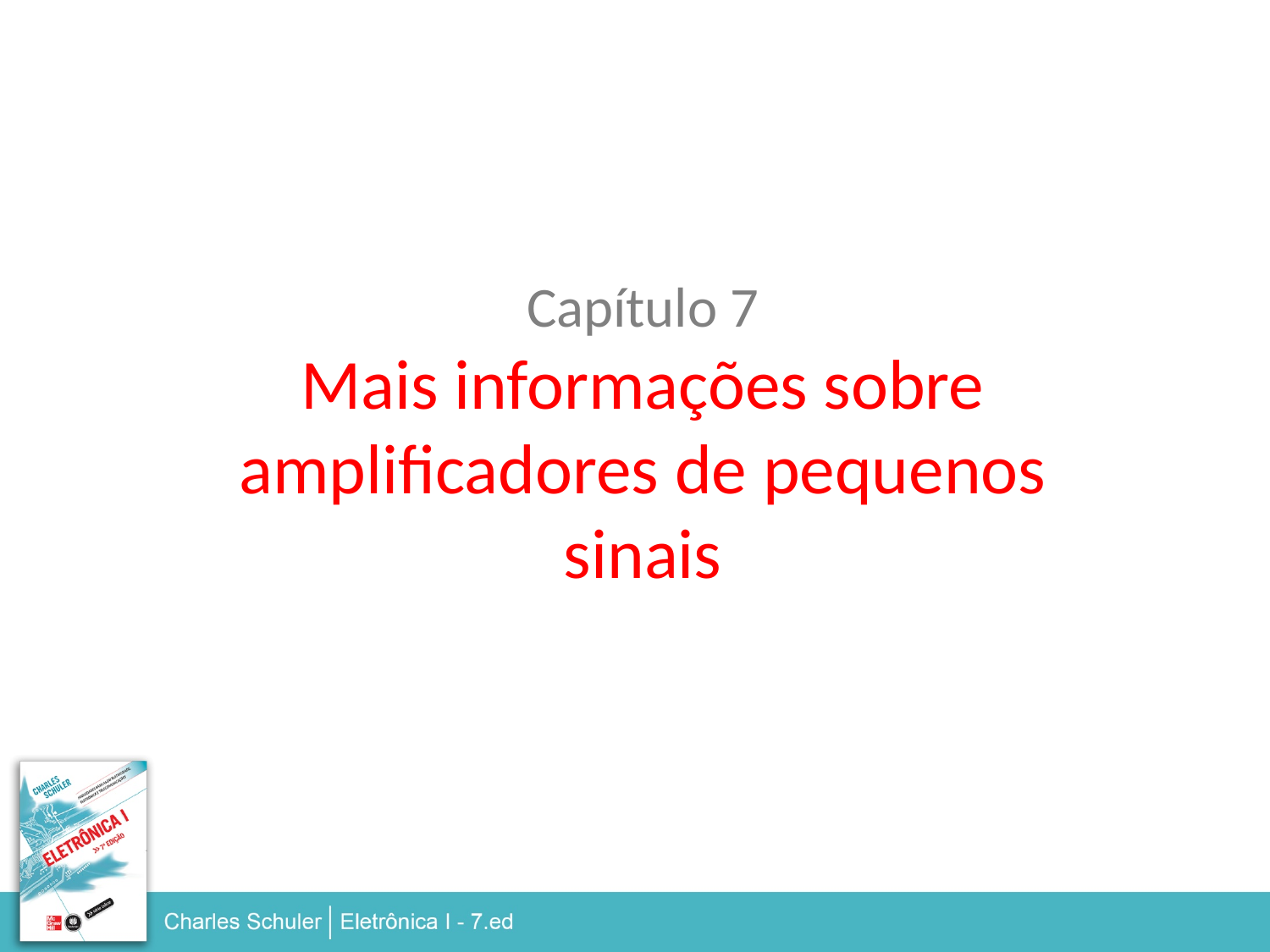

Capítulo 7
Mais informações sobre
amplificadores de pequenos sinais